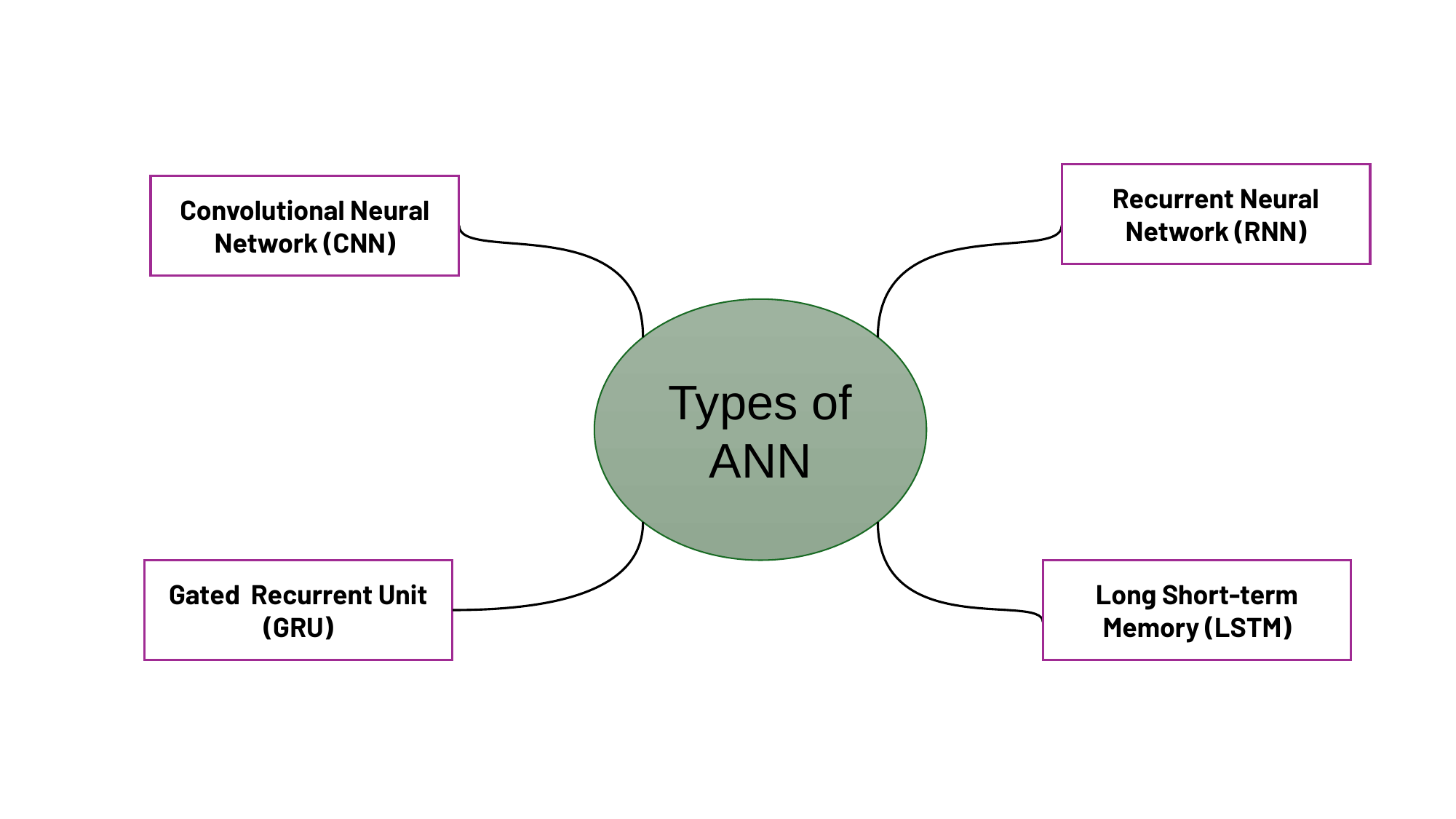

Recurrent Neural Network (RNN)
Convolutional Neural Network (CNN)
Types of ANN
Gated  Recurrent Unit (GRU)
Long Short-term Memory (LSTM)